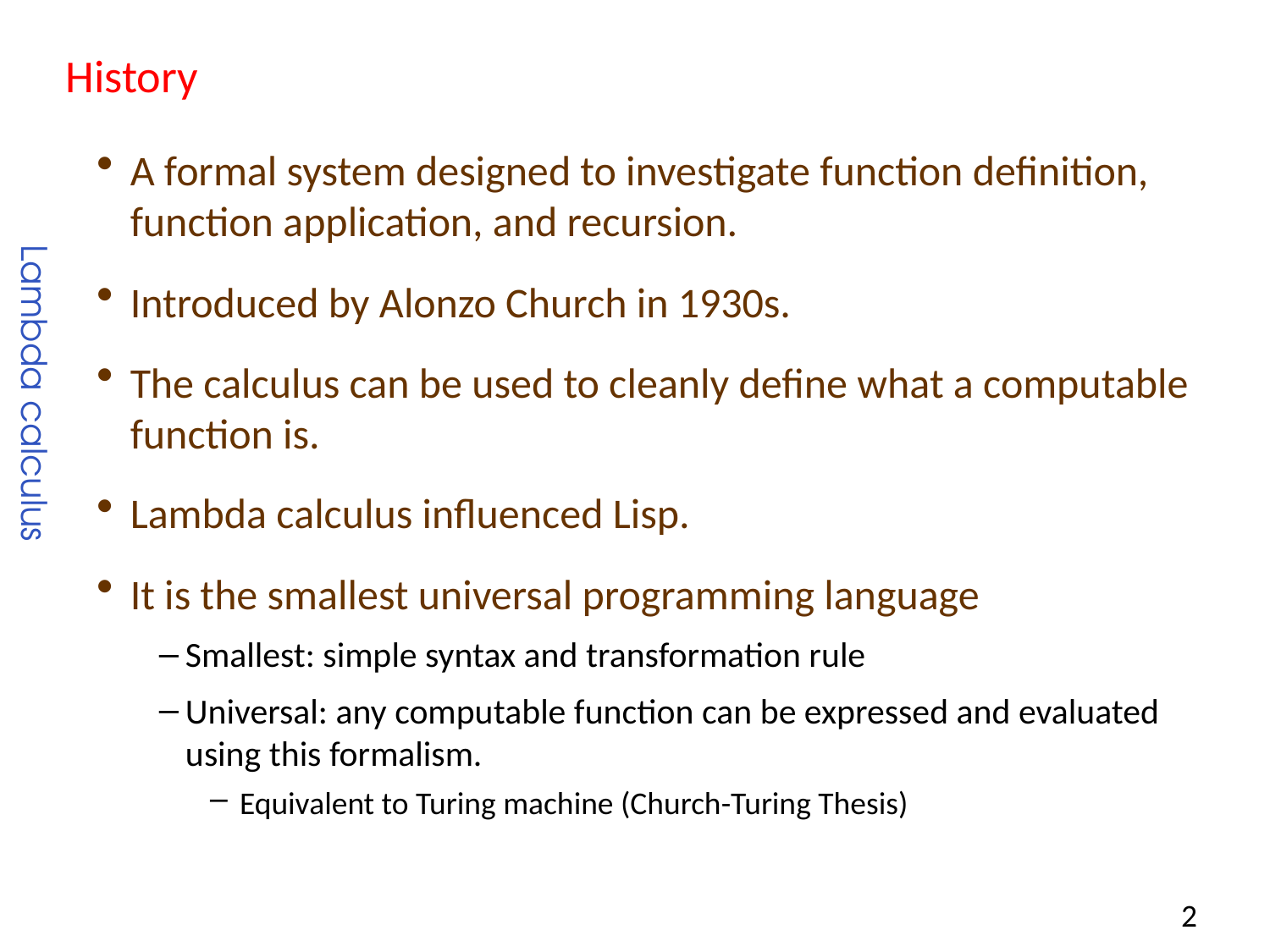

# History
A formal system designed to investigate function definition, function application, and recursion.
Introduced by Alonzo Church in 1930s.
The calculus can be used to cleanly define what a computable function is.
Lambda calculus influenced Lisp.
It is the smallest universal programming language
Smallest: simple syntax and transformation rule
Universal: any computable function can be expressed and evaluated using this formalism.
Equivalent to Turing machine (Church-Turing Thesis)
Lambda calculus
2